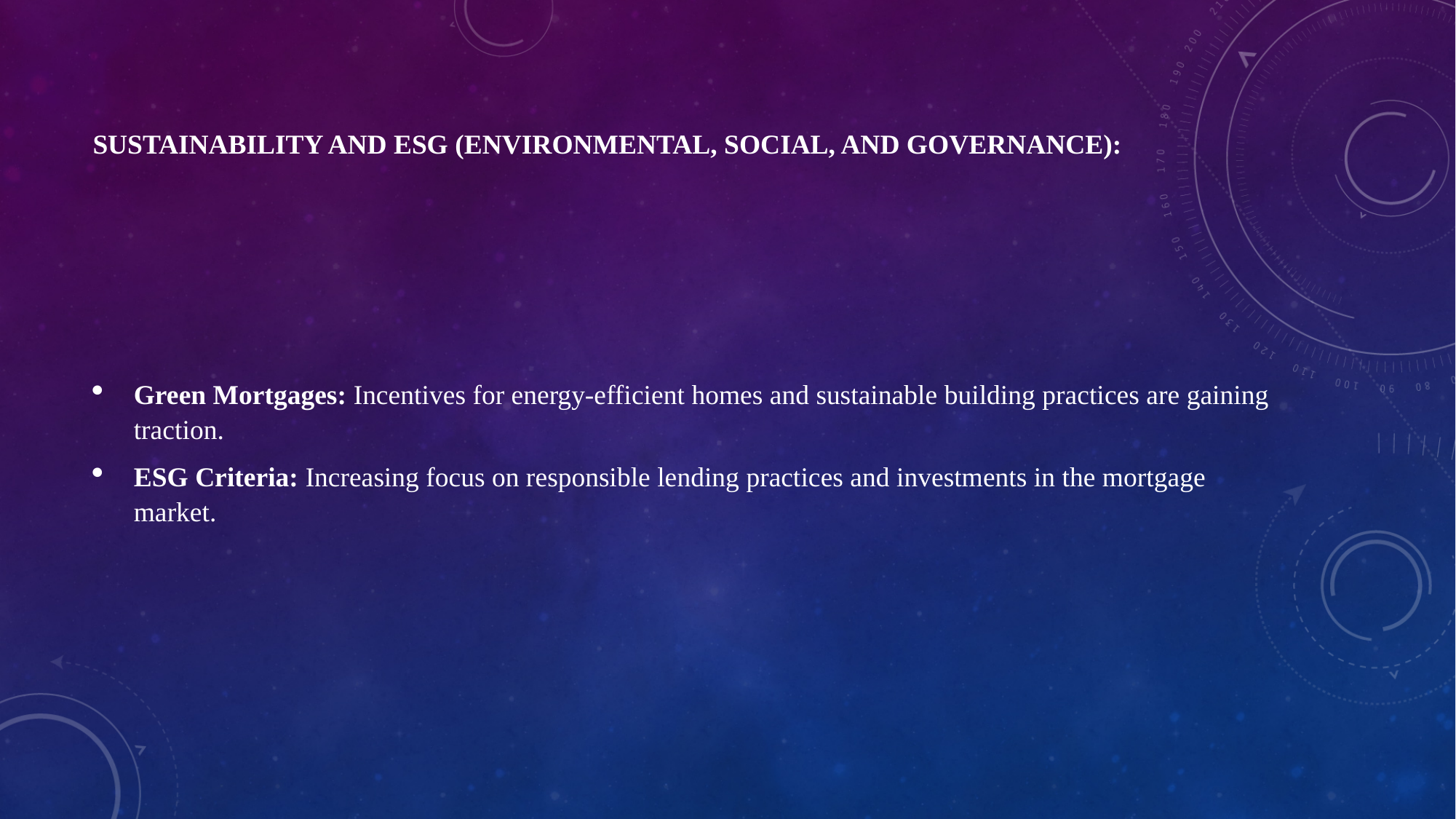

# Sustainability and ESG (Environmental, Social, and Governance):
Green Mortgages: Incentives for energy-efficient homes and sustainable building practices are gaining traction.
ESG Criteria: Increasing focus on responsible lending practices and investments in the mortgage market.